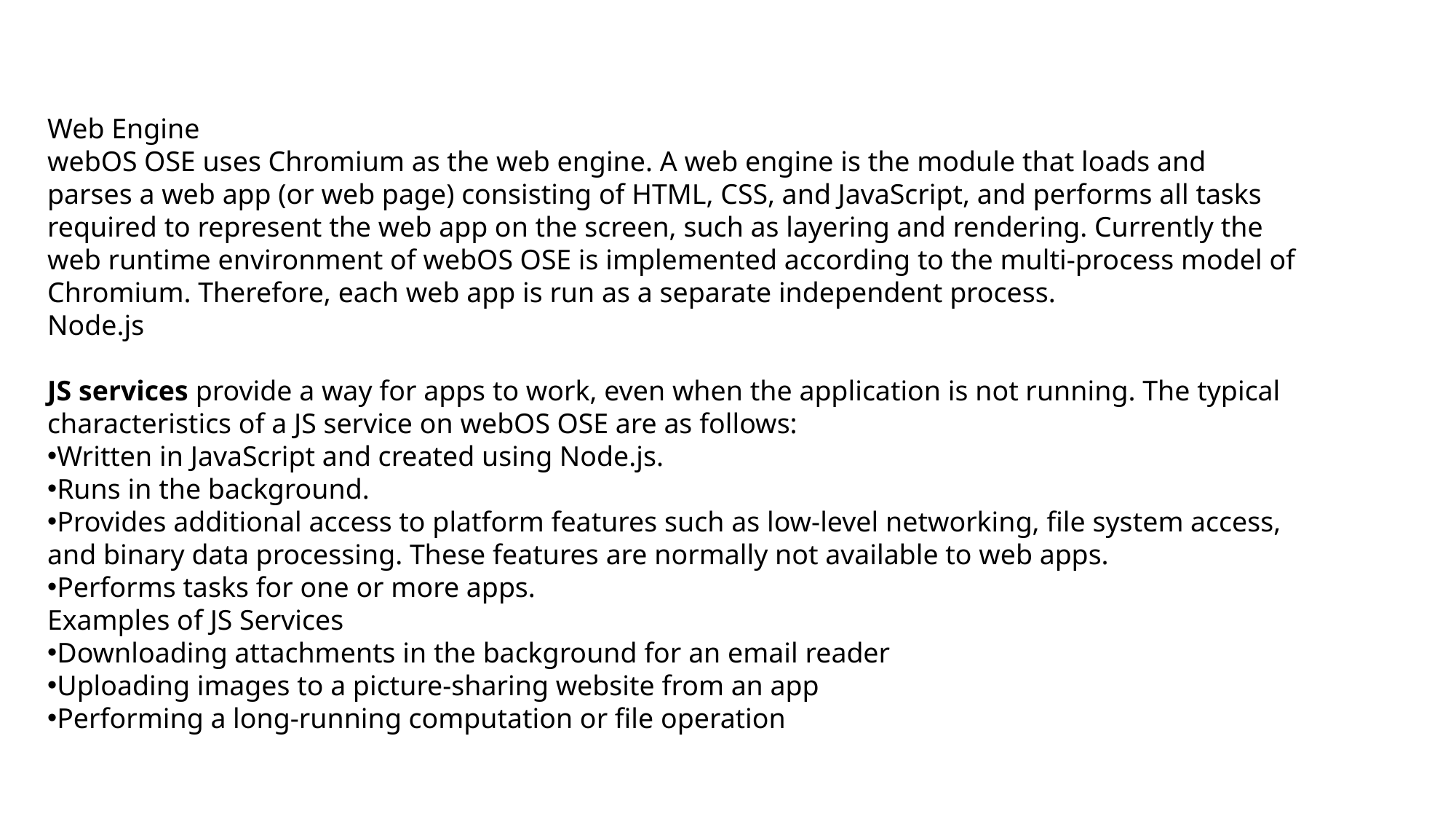

Web Engine
webOS OSE uses Chromium as the web engine. A web engine is the module that loads and parses a web app (or web page) consisting of HTML, CSS, and JavaScript, and performs all tasks required to represent the web app on the screen, such as layering and rendering. Currently the web runtime environment of webOS OSE is implemented according to the multi-process model of Chromium. Therefore, each web app is run as a separate independent process.
Node.js

JS services provide a way for apps to work, even when the application is not running. The typical characteristics of a JS service on webOS OSE are as follows:
Written in JavaScript and created using Node.js.
Runs in the background.
Provides additional access to platform features such as low-level networking, file system access, and binary data processing. These features are normally not available to web apps.
Performs tasks for one or more apps.
Examples of JS Services
Downloading attachments in the background for an email reader
Uploading images to a picture-sharing website from an app
Performing a long-running computation or file operation